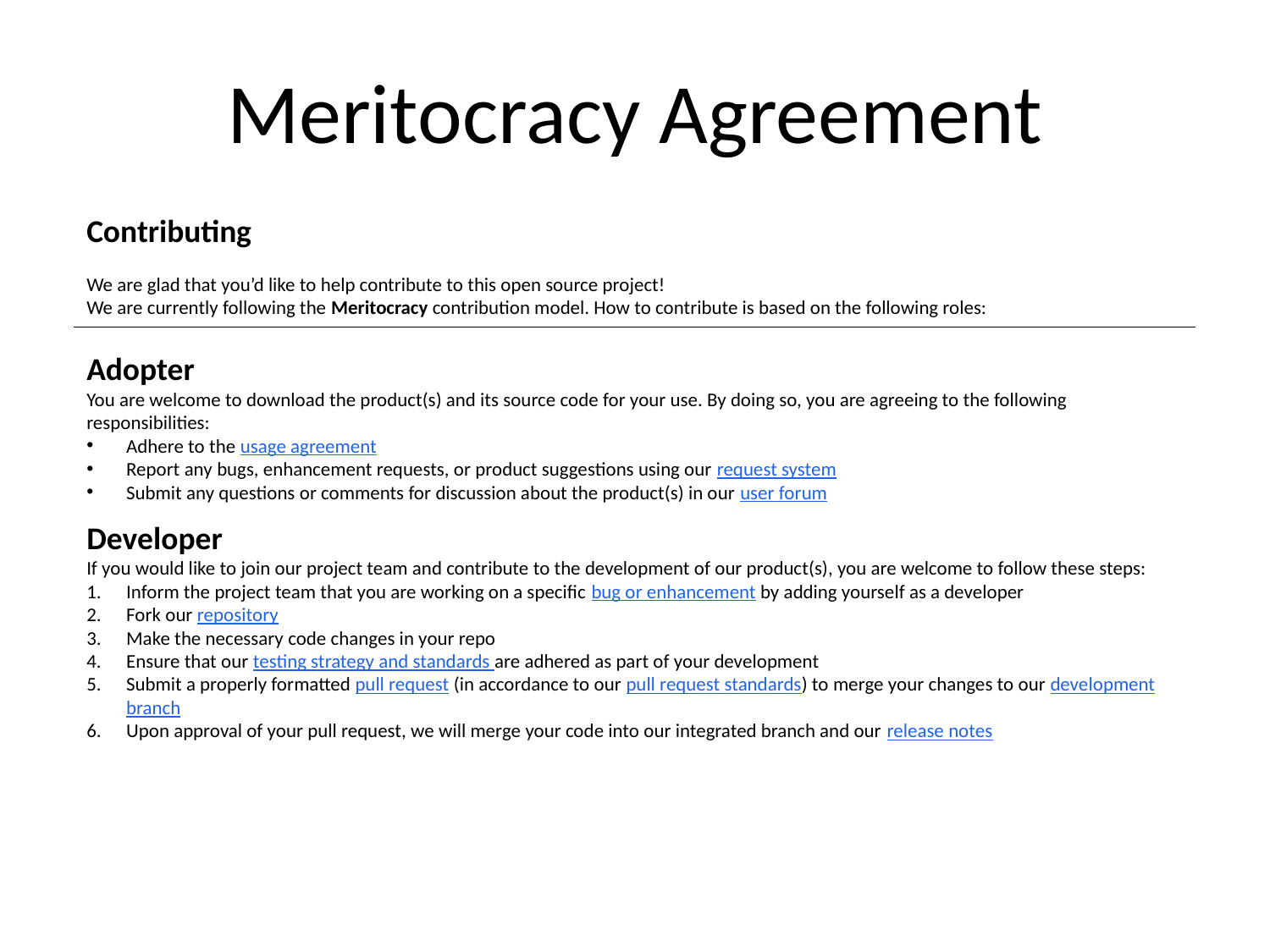

Meritocracy Agreement
Contributing

We are glad that you’d like to help contribute to this open source project!
We are currently following the Meritocracy contribution model. How to contribute is based on the following roles:
Adopter
You are welcome to download the product(s) and its source code for your use. By doing so, you are agreeing to the following responsibilities:
Adhere to the usage agreement
Report any bugs, enhancement requests, or product suggestions using our request system
Submit any questions or comments for discussion about the product(s) in our user forum
Developer
If you would like to join our project team and contribute to the development of our product(s), you are welcome to follow these steps:
Inform the project team that you are working on a specific bug or enhancement by adding yourself as a developer
Fork our repository
Make the necessary code changes in your repo
Ensure that our testing strategy and standards are adhered as part of your development
Submit a properly formatted pull request (in accordance to our pull request standards) to merge your changes to our development branch
Upon approval of your pull request, we will merge your code into our integrated branch and our release notes